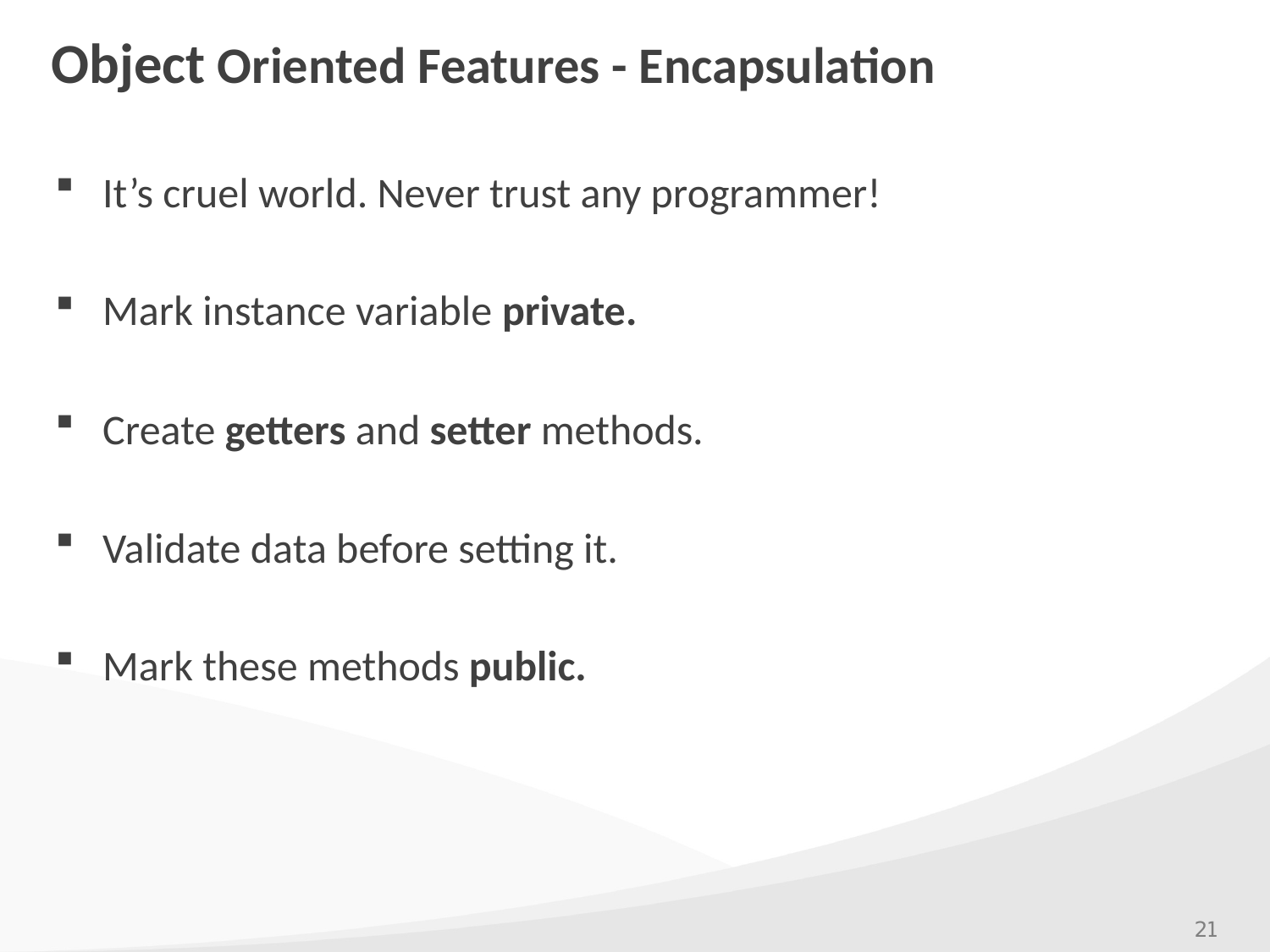

# Object Oriented Features - Encapsulation
It’s cruel world. Never trust any programmer!

Mark instance variable private.

Create getters and setter methods.

Validate data before setting it.

Mark these methods public.